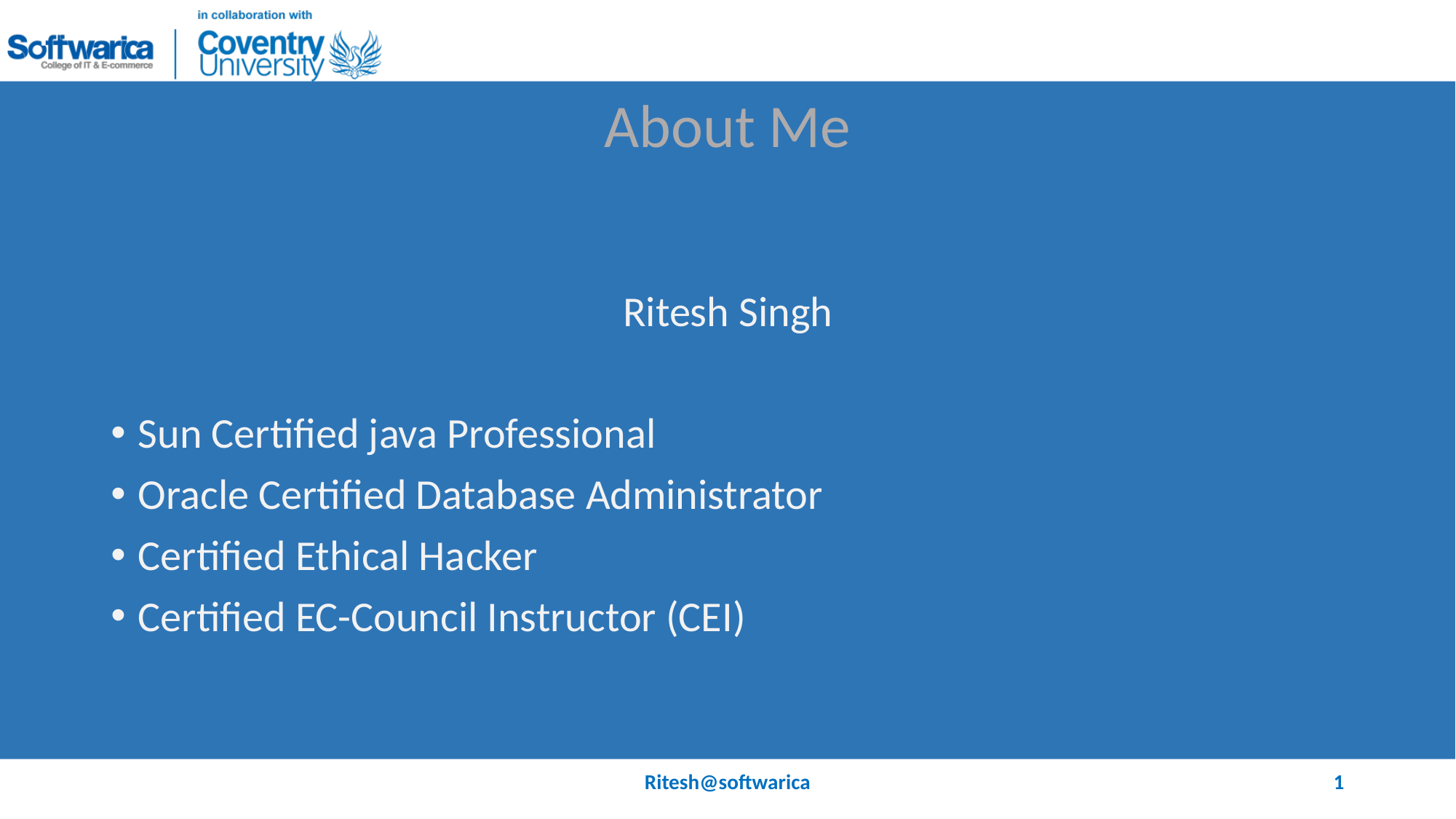

# About Me

Ritesh Singh

Sun Certified java Professional
Oracle Certified Database Administrator
Certified Ethical Hacker
Certified EC-Council Instructor (CEI)
Ritesh@softwarica
1